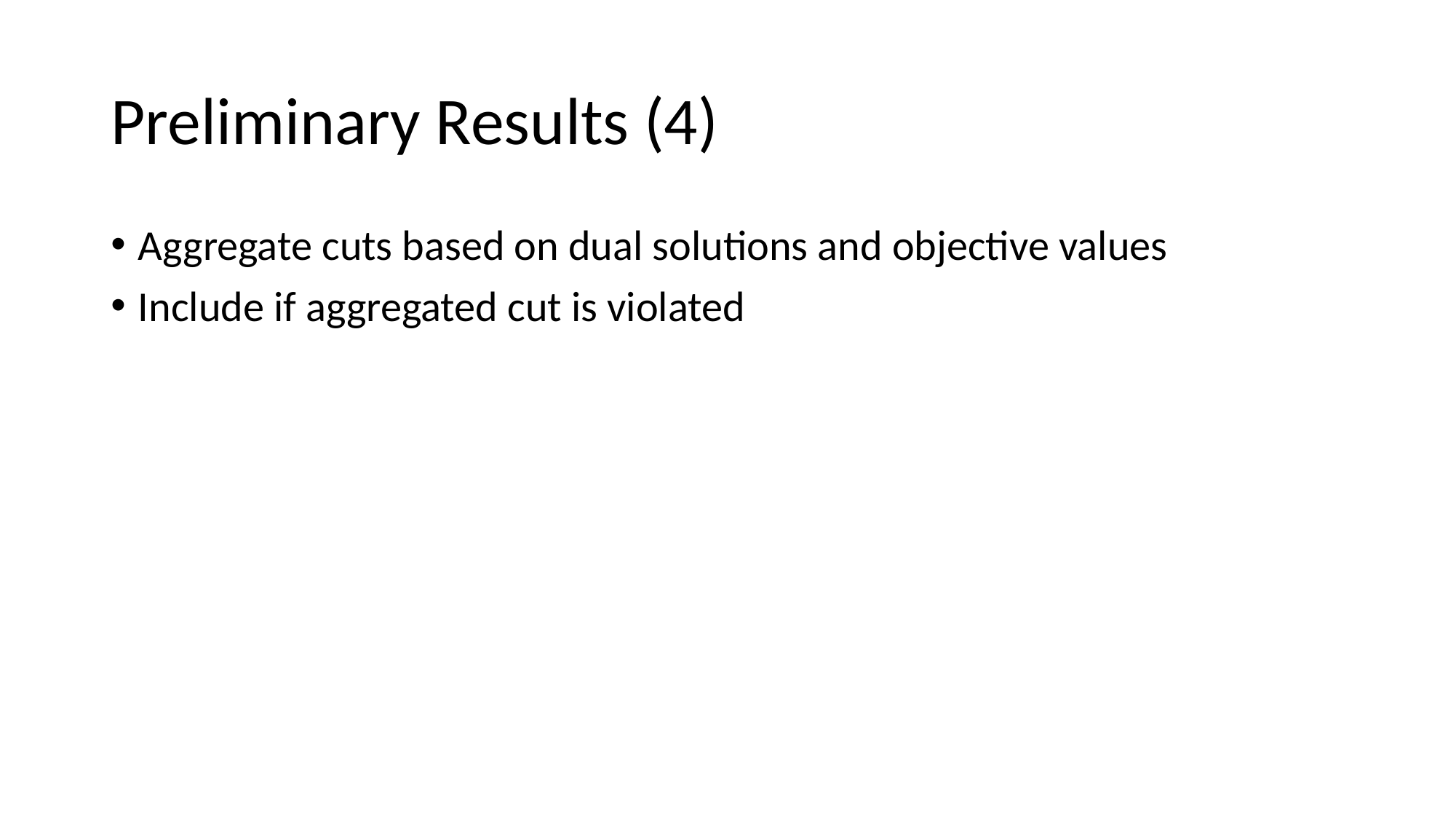

# Preliminary Results (4)
Aggregate cuts based on dual solutions and objective values
Include if aggregated cut is violated